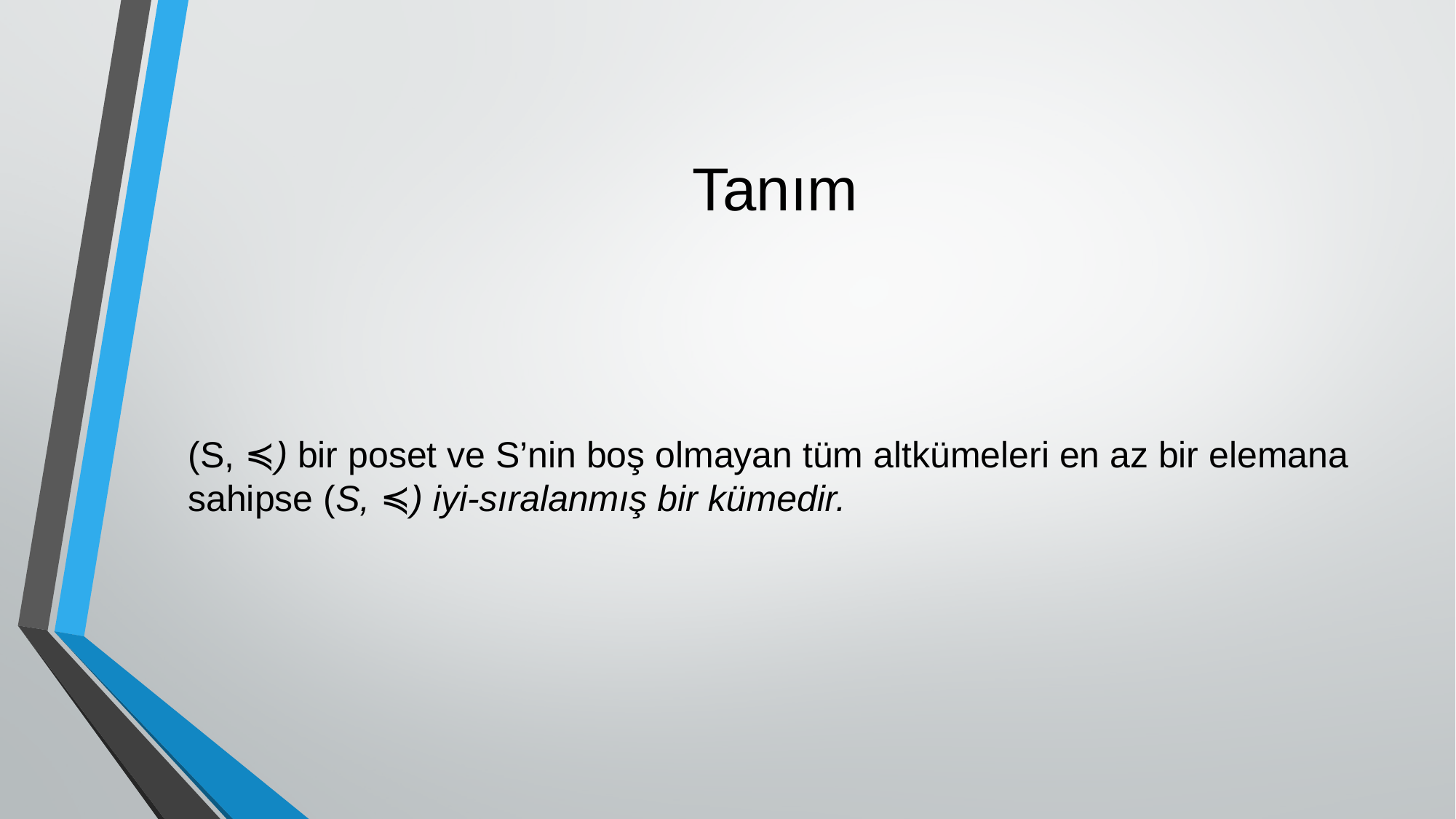

# Tanım
(S, ≼) bir poset ve S’nin boş olmayan tüm altkümeleri en az bir elemana sahipse (S, ≼) iyi-sıralanmış bir kümedir.